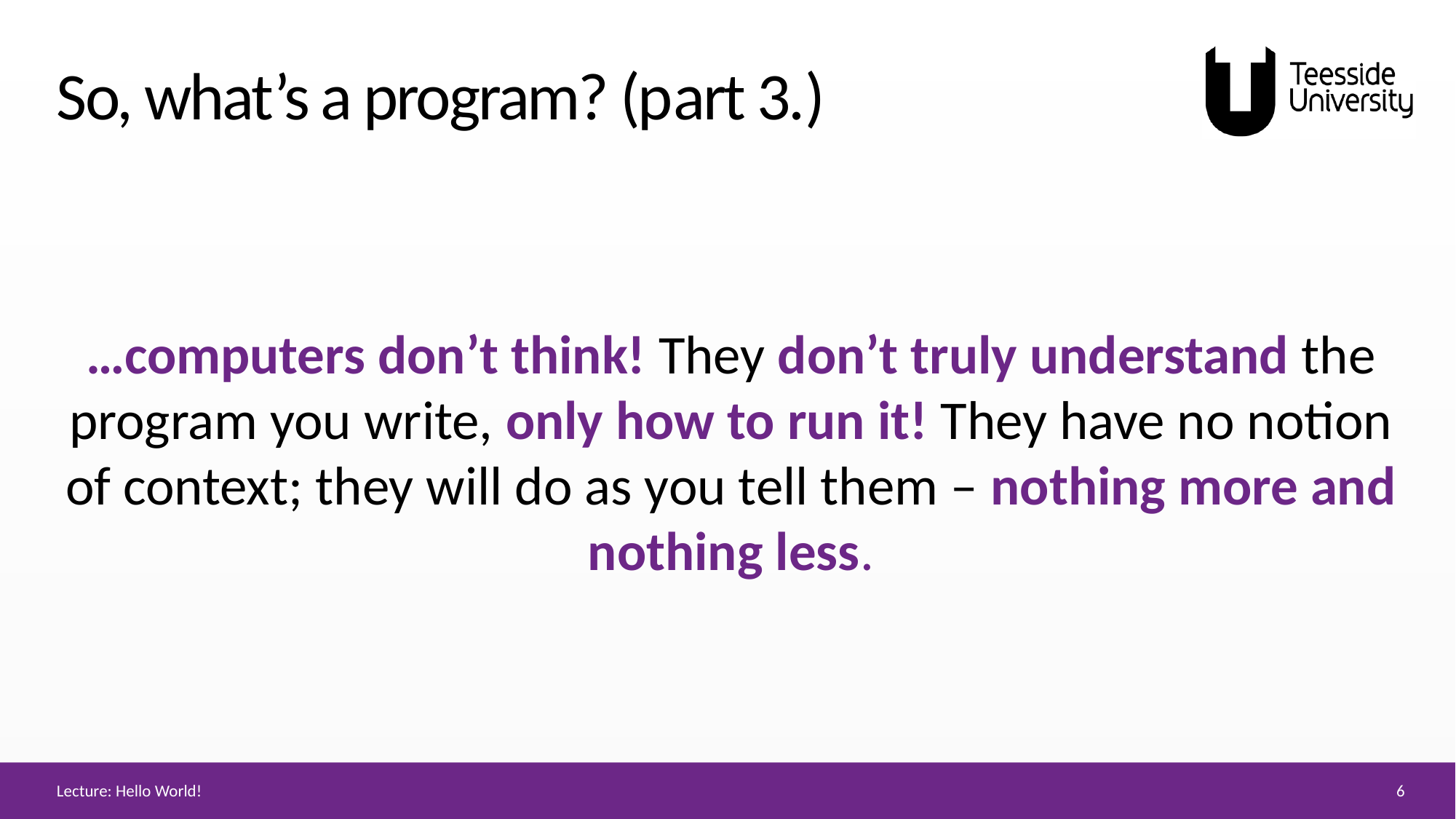

# So, what’s a program? (part 3.)

…computers don’t think! They don’t truly understand the program you write, only how to run it! They have no notion of context; they will do as you tell them – nothing more and nothing less.
6
Lecture: Hello World!